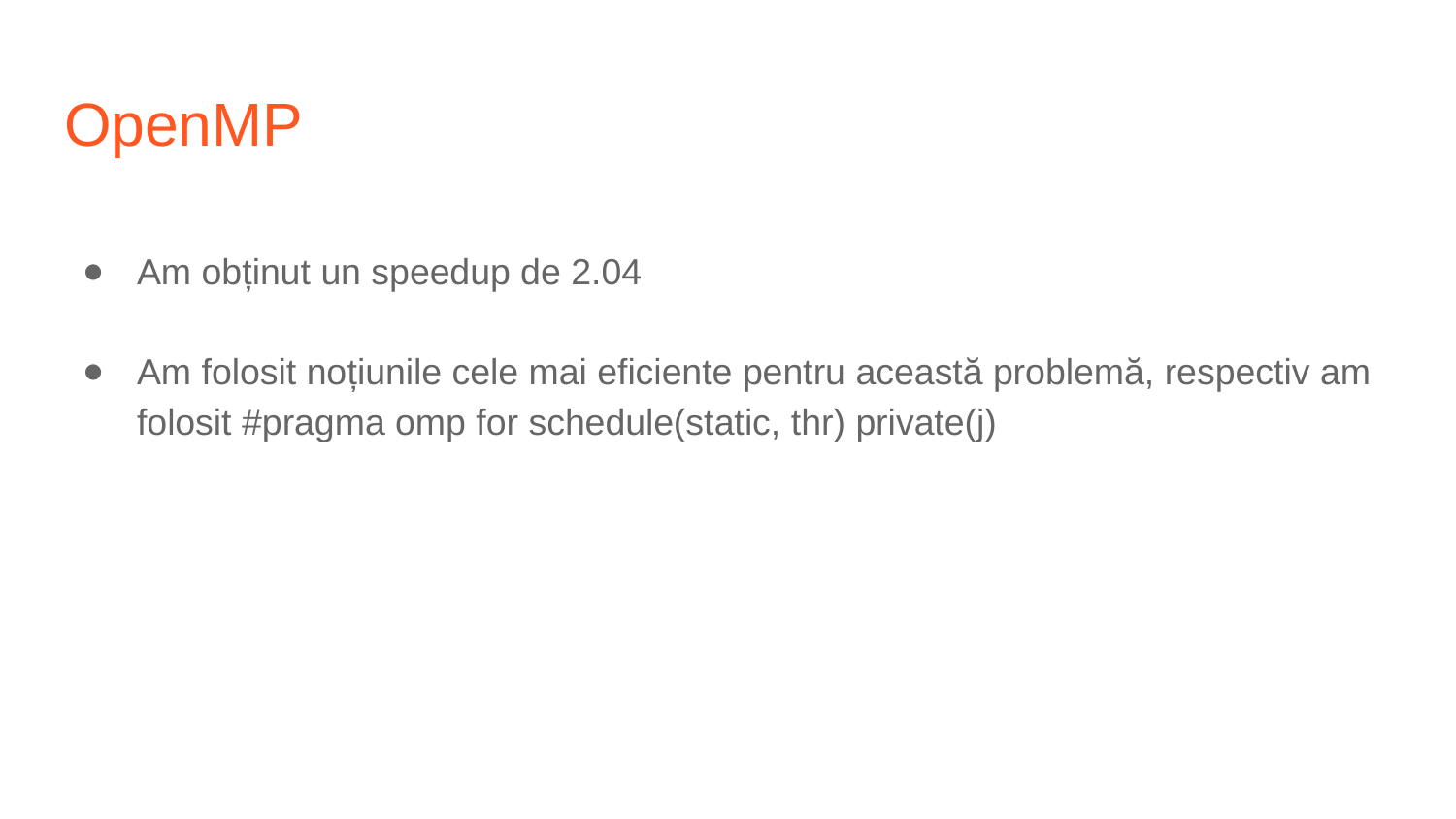

# OpenMP

Am obținut un speedup de 2.04

Am folosit noțiunile cele mai eficiente pentru această problemă, respectiv am folosit #pragma omp for schedule(static, thr) private(j)